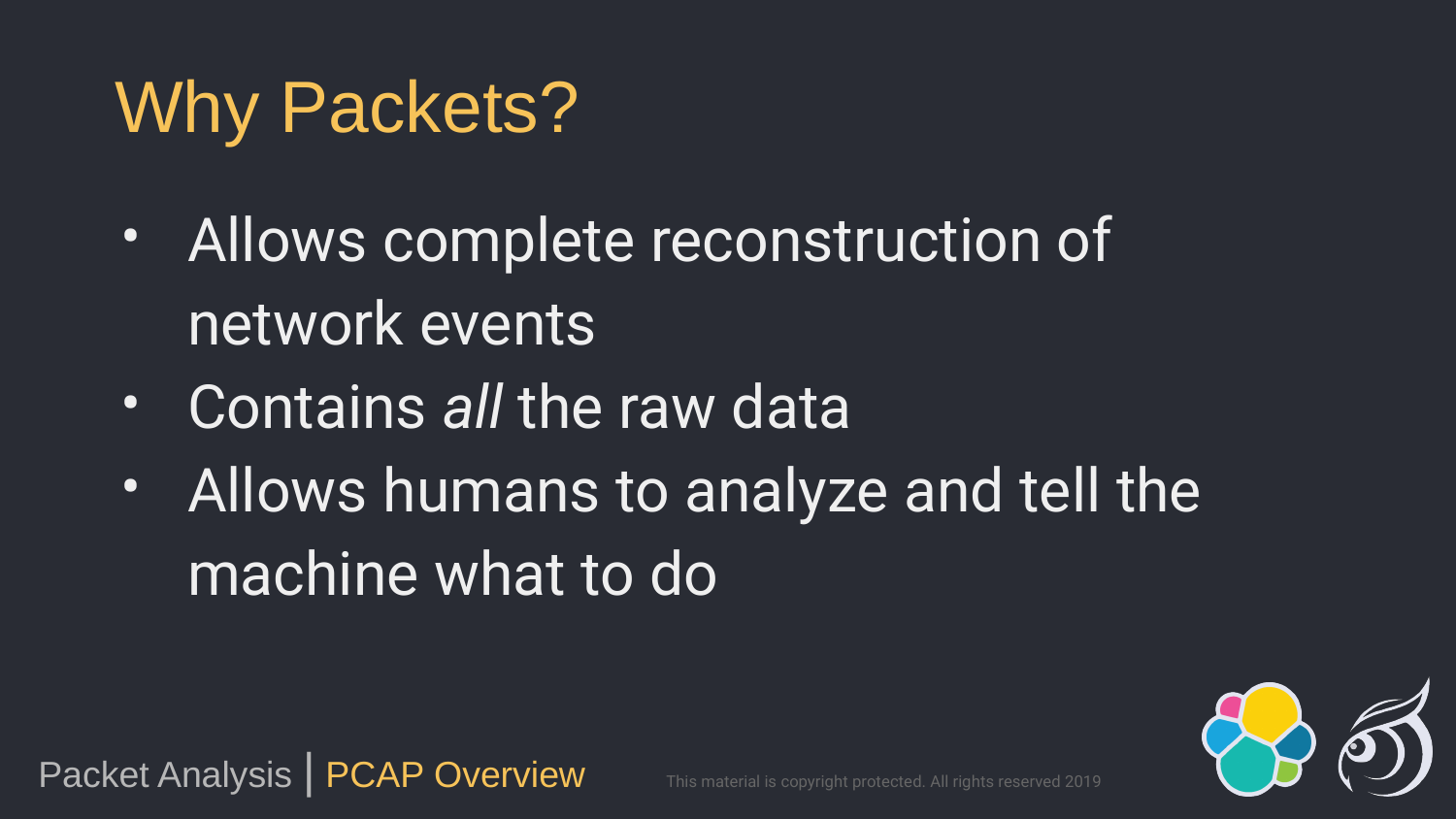

# Why Packets?
Allows complete reconstruction of network events
Contains all the raw data
Allows humans to analyze and tell the machine what to do